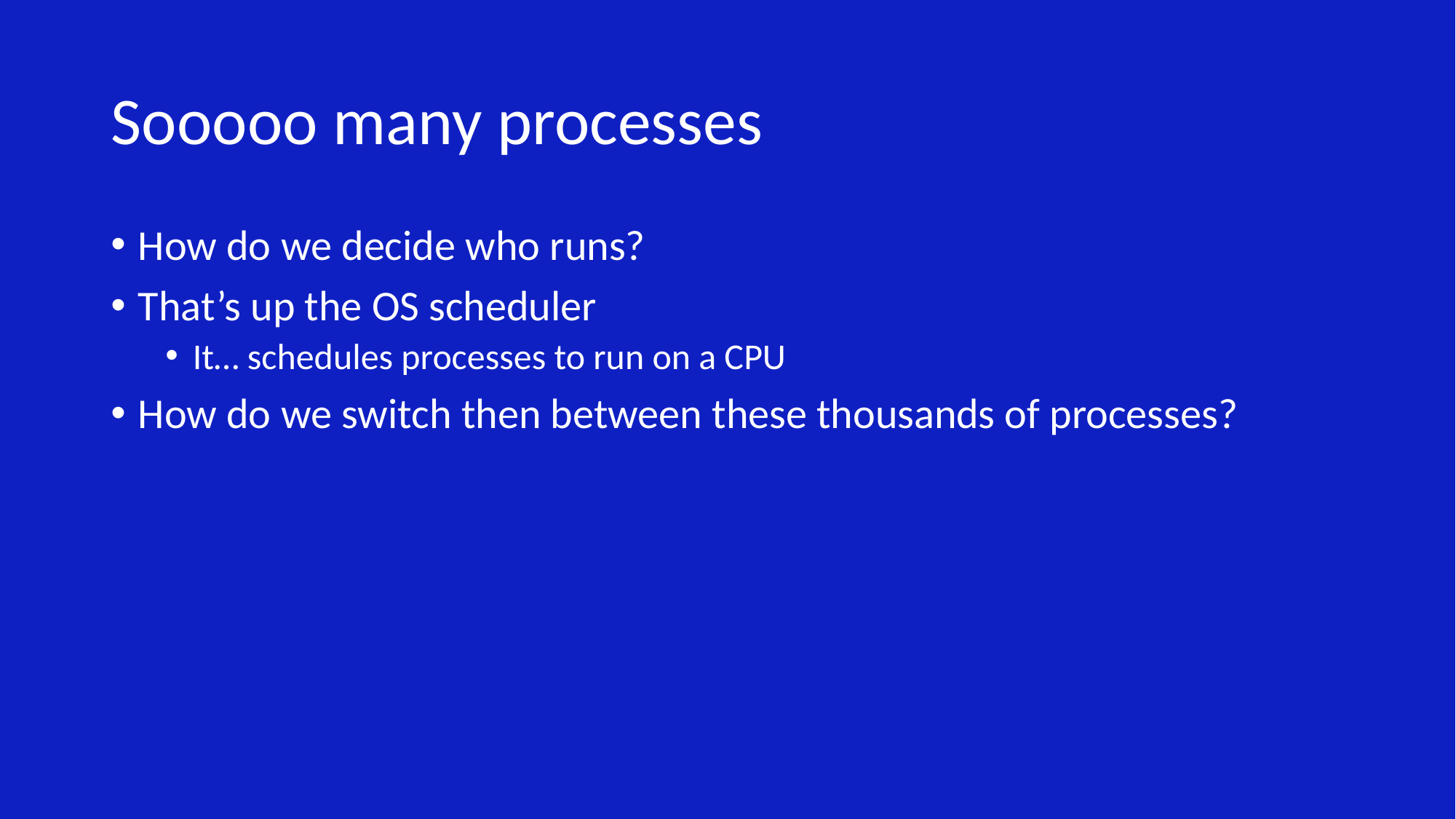

# Sooooo many processes
How do we decide who runs?
That’s up the OS scheduler
It… schedules processes to run on a CPU
How do we switch then between these thousands of processes?